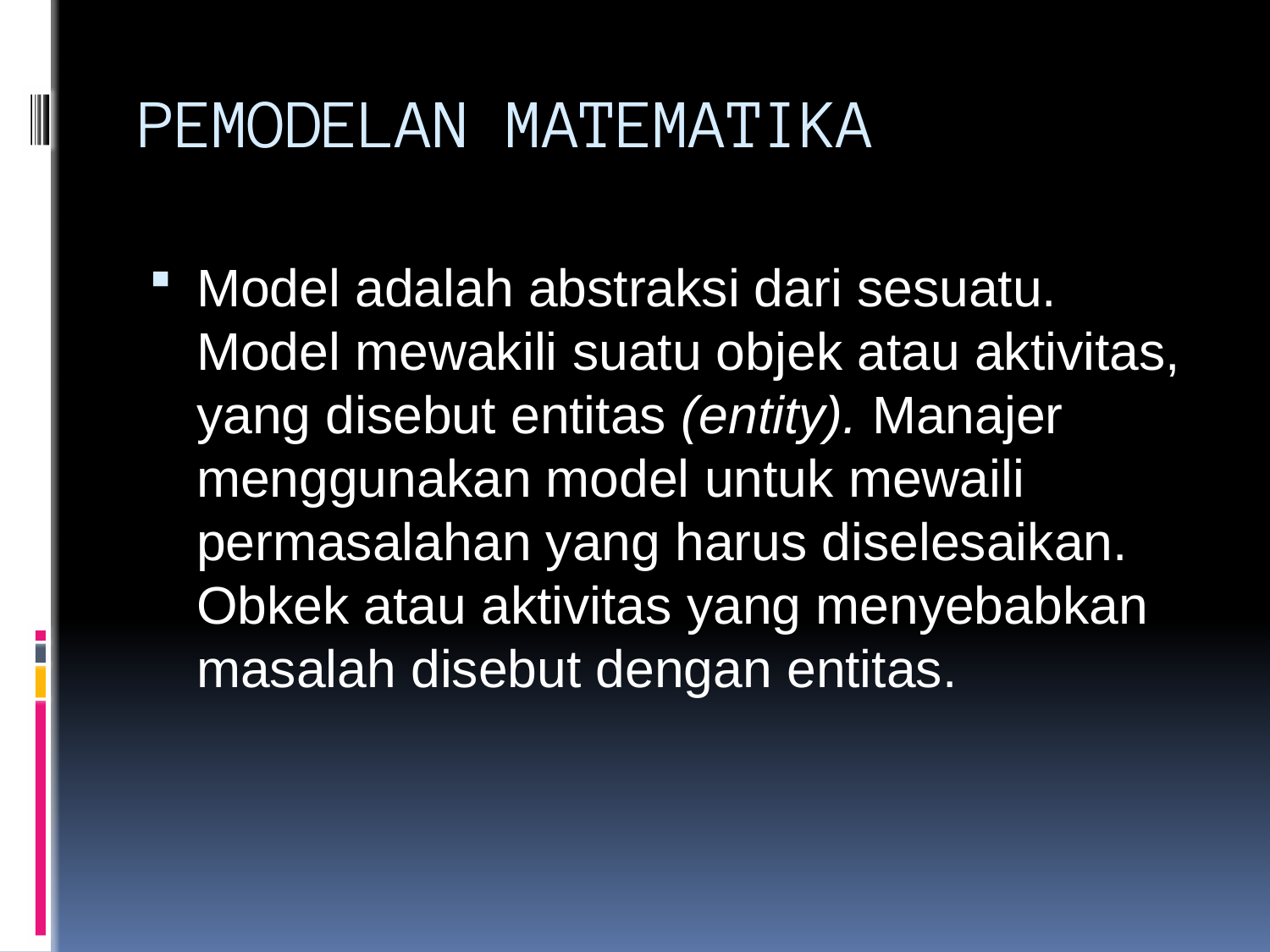

# PEMODELAN MATEMATIKA
Model adalah abstraksi dari sesuatu. Model mewakili suatu objek atau aktivitas, yang disebut entitas (entity). Manajer menggunakan model untuk mewaili permasalahan yang harus diselesaikan. Obkek atau aktivitas yang menyebabkan masalah disebut dengan entitas.